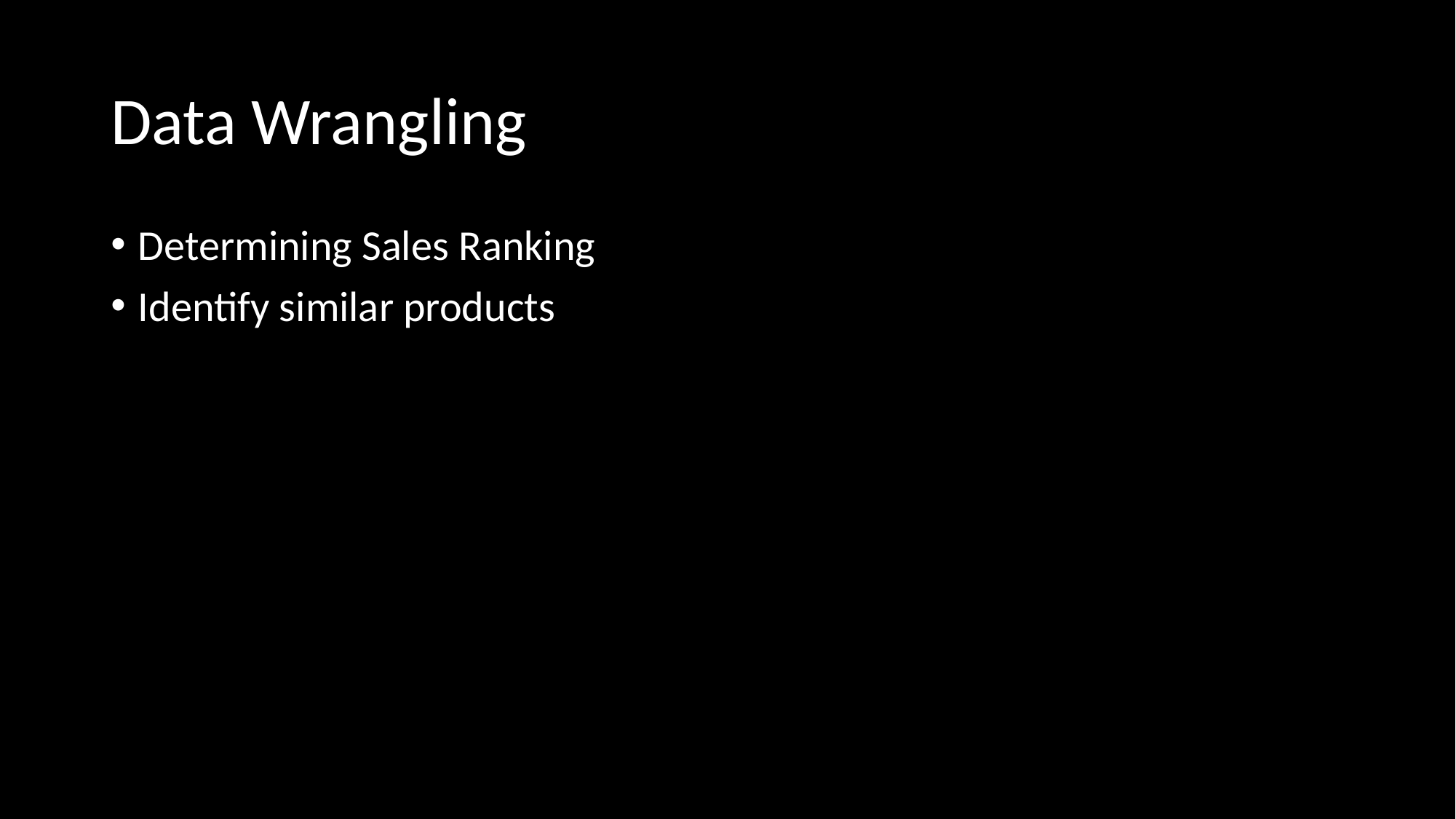

# Data Wrangling
Determining Sales Ranking
Identify similar products